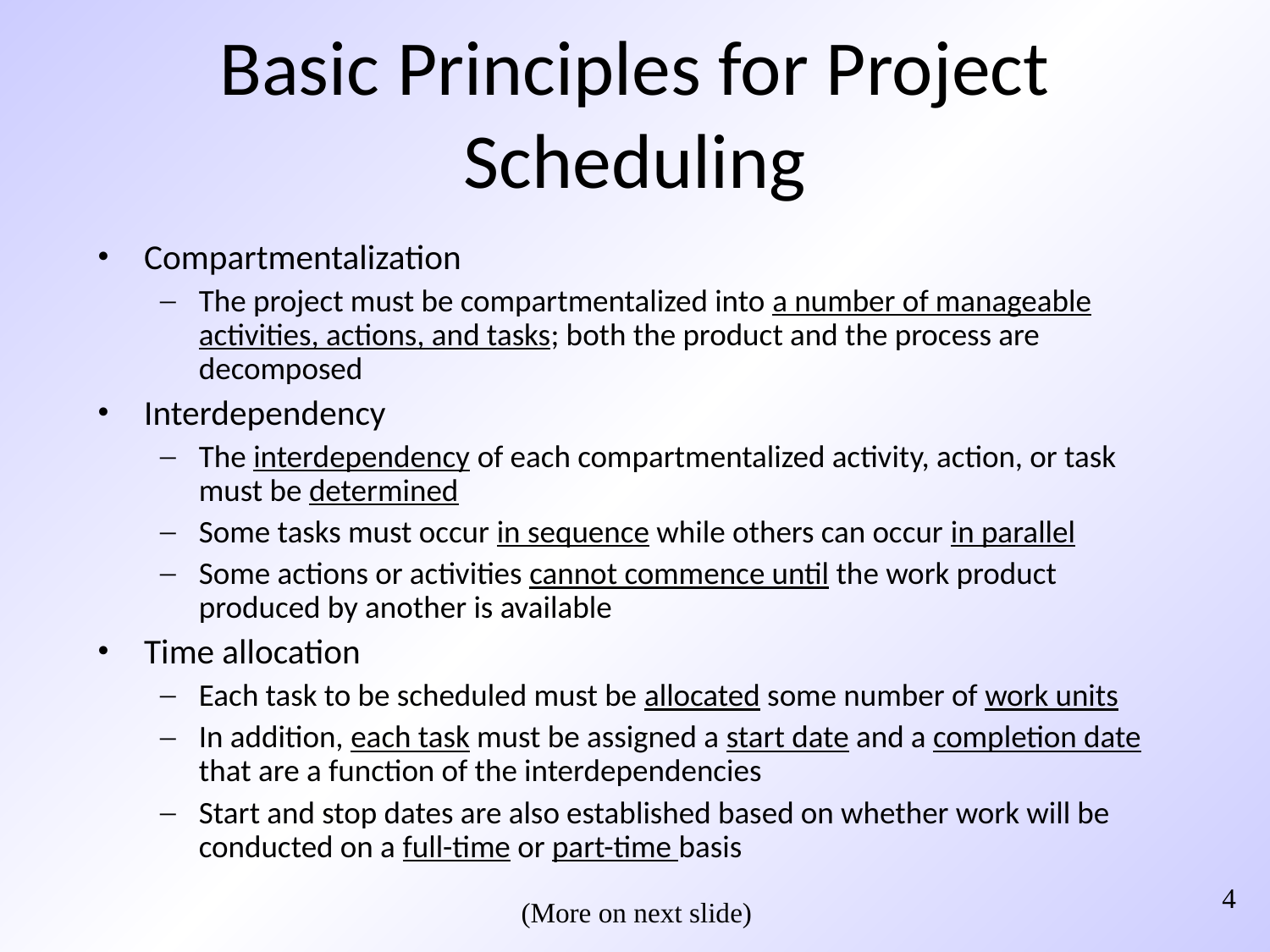

# Basic Principles for Project Scheduling
Compartmentalization
The project must be compartmentalized into a number of manageable activities, actions, and tasks; both the product and the process are decomposed
Interdependency
The interdependency of each compartmentalized activity, action, or task must be determined
Some tasks must occur in sequence while others can occur in parallel
Some actions or activities cannot commence until the work product produced by another is available
Time allocation
Each task to be scheduled must be allocated some number of work units
In addition, each task must be assigned a start date and a completion date that are a function of the interdependencies
Start and stop dates are also established based on whether work will be conducted on a full-time or part-time basis
4
(More on next slide)‏